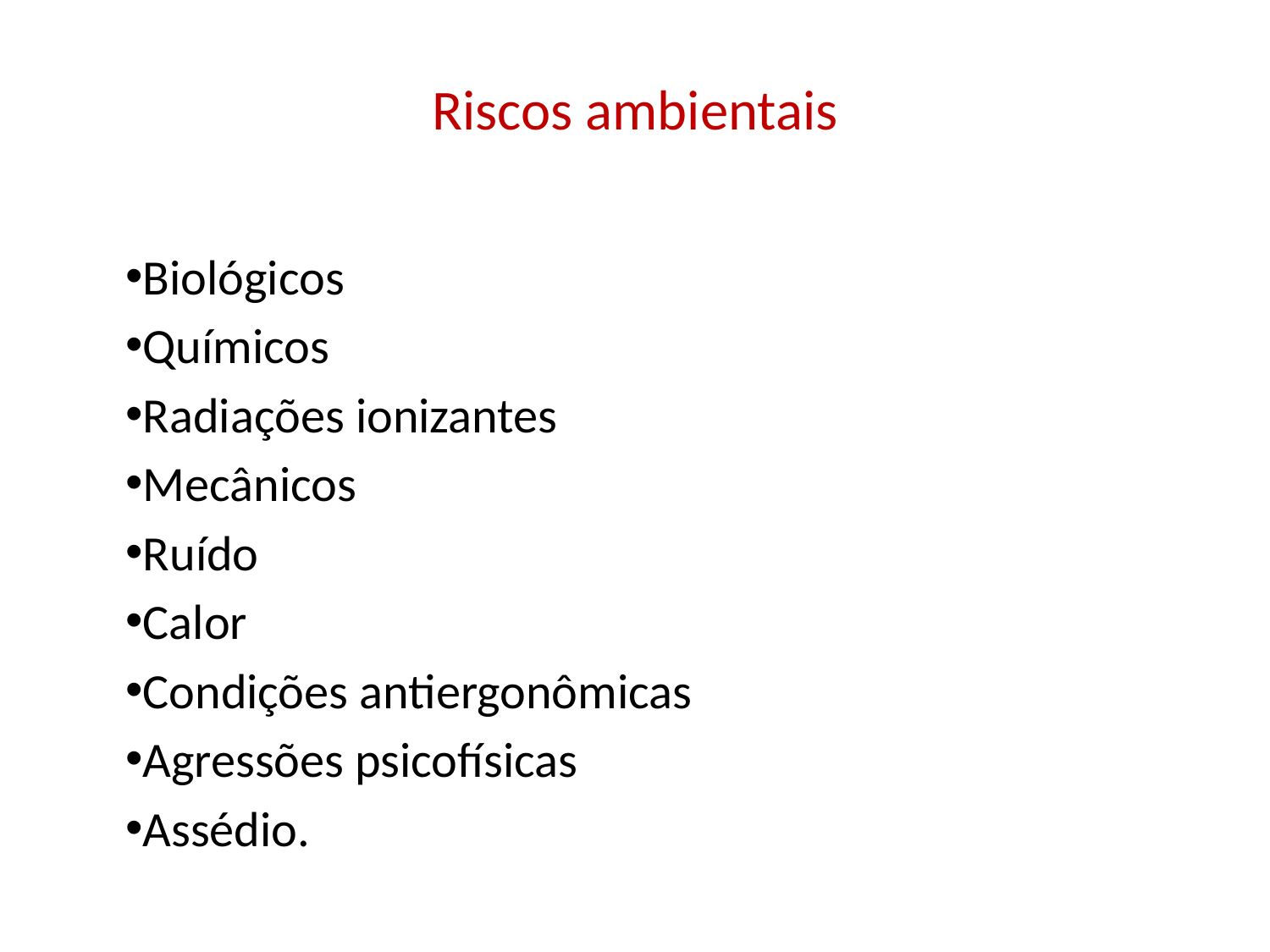

# Riscos ambientais
Biológicos
Químicos
Radiações ionizantes
Mecânicos
Ruído
Calor
Condições antiergonômicas
Agressões psicofísicas
Assédio.